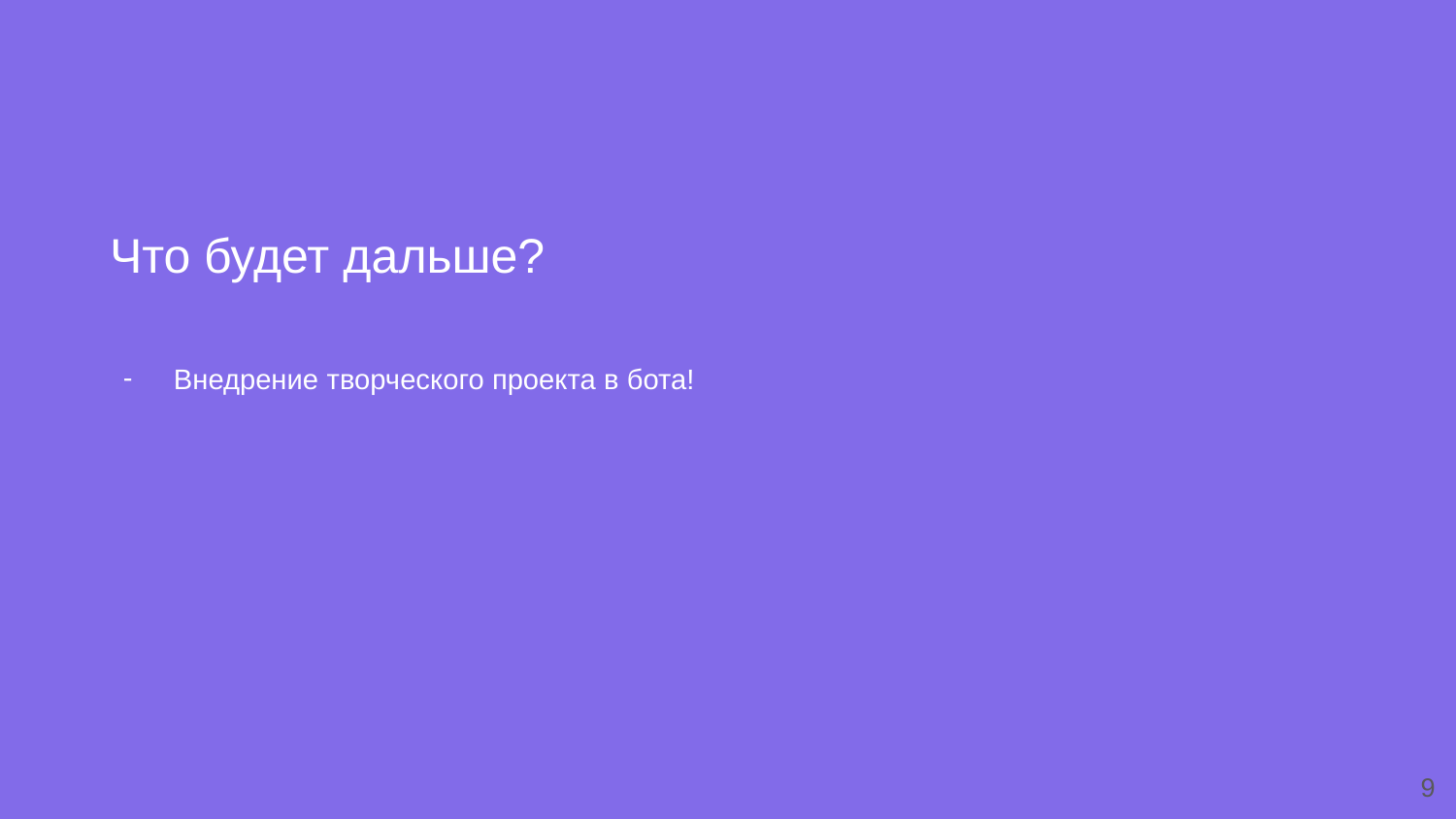

Что будет дальше?
Внедрение творческого проекта в бота!
9